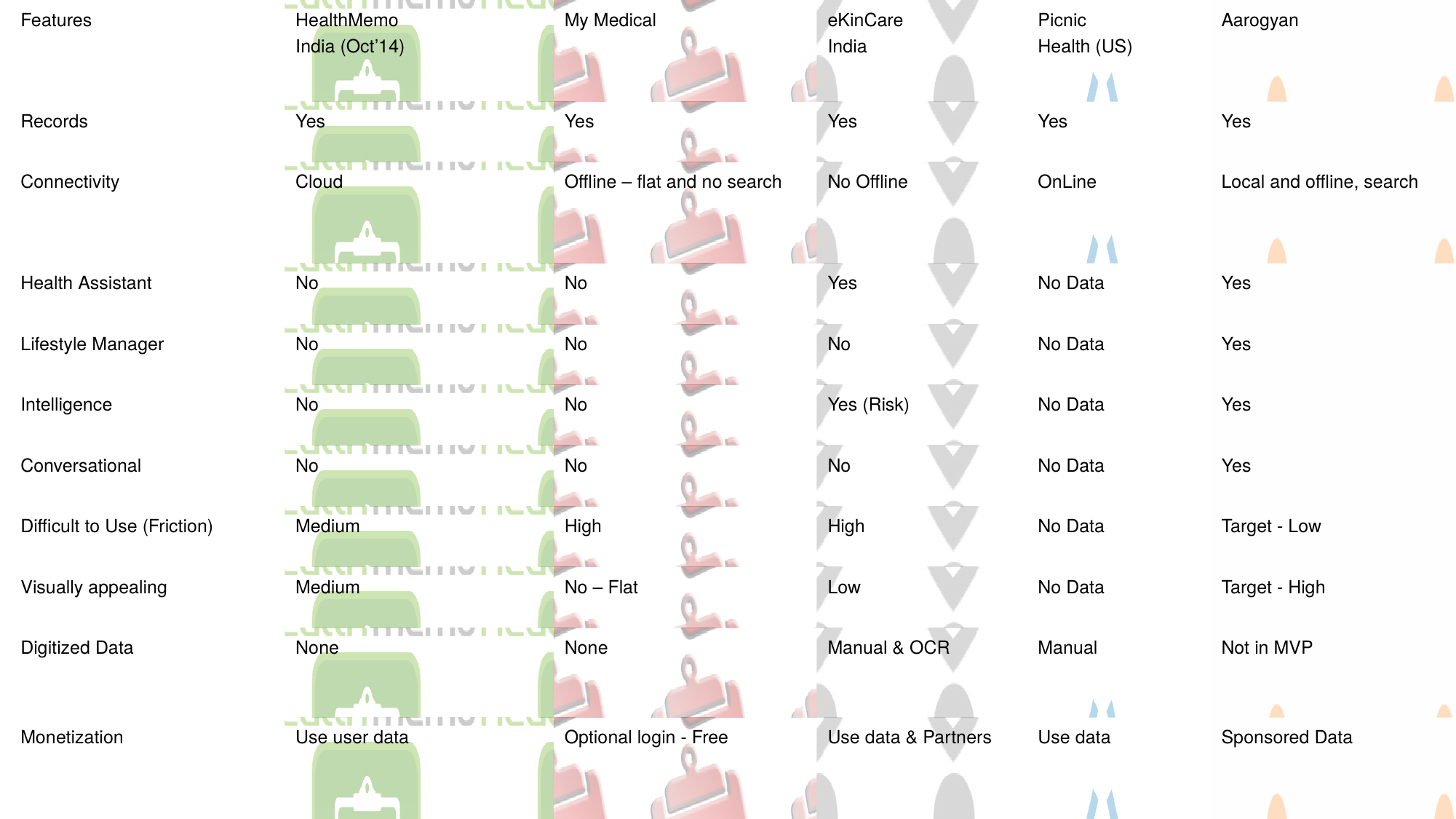

| Features | HealthMemo India (Oct’14) | My Medical | eKinCare India | Picnic Health (US) | Aarogyan |
| --- | --- | --- | --- | --- | --- |
| Records | Yes | Yes | Yes | Yes | Yes |
| Connectivity | Cloud | Offline – flat and no search | No Offline | OnLine | Local and offline, search |
| Health Assistant | No | No | Yes | No Data | Yes |
| Lifestyle Manager | No | No | No | No Data | Yes |
| Intelligence | No | No | Yes (Risk) | No Data | Yes |
| Conversational | No | No | No | No Data | Yes |
| Difficult to Use (Friction) | Medium | High | High | No Data | Target - Low |
| Visually appealing | Medium | No – Flat | Low | No Data | Target - High |
| Digitized Data | None | None | Manual & OCR | Manual | Not in MVP |
| Monetization | Use user data | Optional login - Free | Use data & Partners | Use data | Sponsored Data |